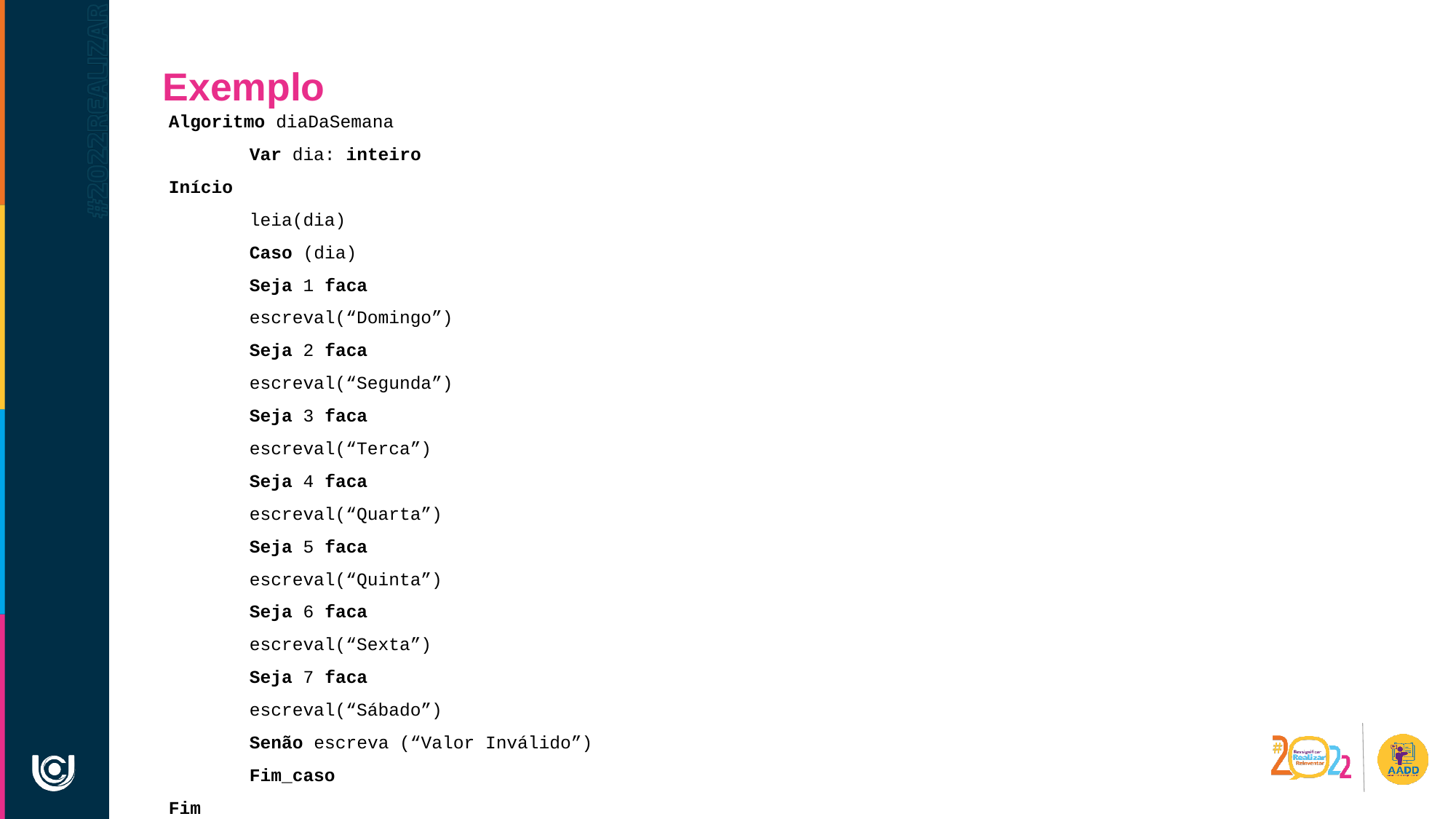

Exemplo
Algoritmo diaDaSemana
	Var dia: inteiro
Início
	leia(dia)
	Caso (dia)
		Seja 1 faca
			escreval(“Domingo”)
		Seja 2 faca
			escreval(“Segunda”)
		Seja 3 faca
			escreval(“Terca”)
		Seja 4 faca
			escreval(“Quarta”)
		Seja 5 faca
			escreval(“Quinta”)
		Seja 6 faca
			escreval(“Sexta”)
		Seja 7 faca
			escreval(“Sábado”)
		Senão escreva (“Valor Inválido”)
	Fim_caso
Fim